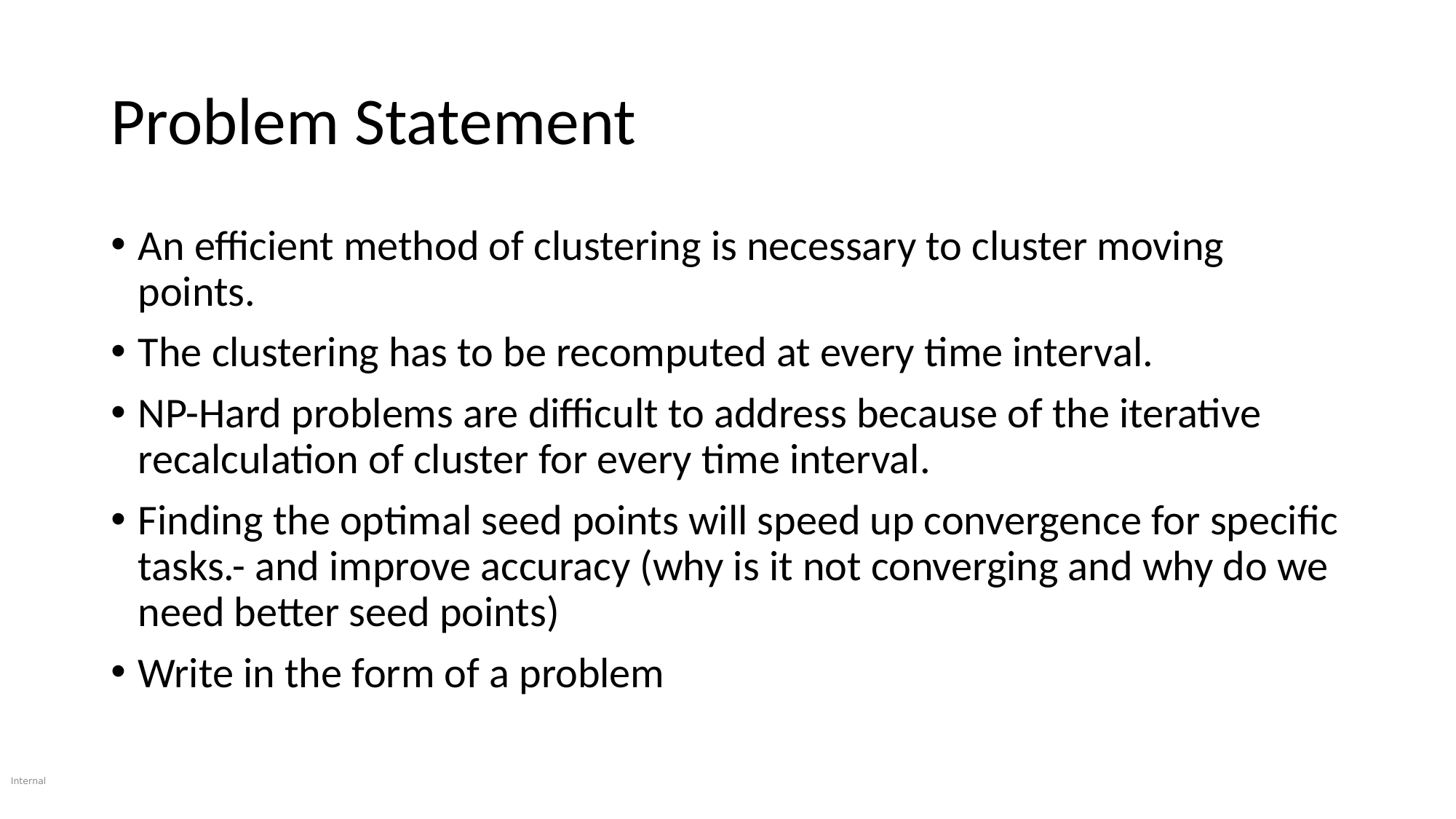

Problem Statement
An efficient method of clustering is necessary to cluster moving points.
The clustering has to be recomputed at every time interval.
NP-Hard problems are difficult to address because of the iterative recalculation of cluster for every time interval.
Finding the optimal seed points will speed up convergence for specific tasks.- and improve accuracy (why is it not converging and why do we need better seed points)
Write in the form of a problem

Internal